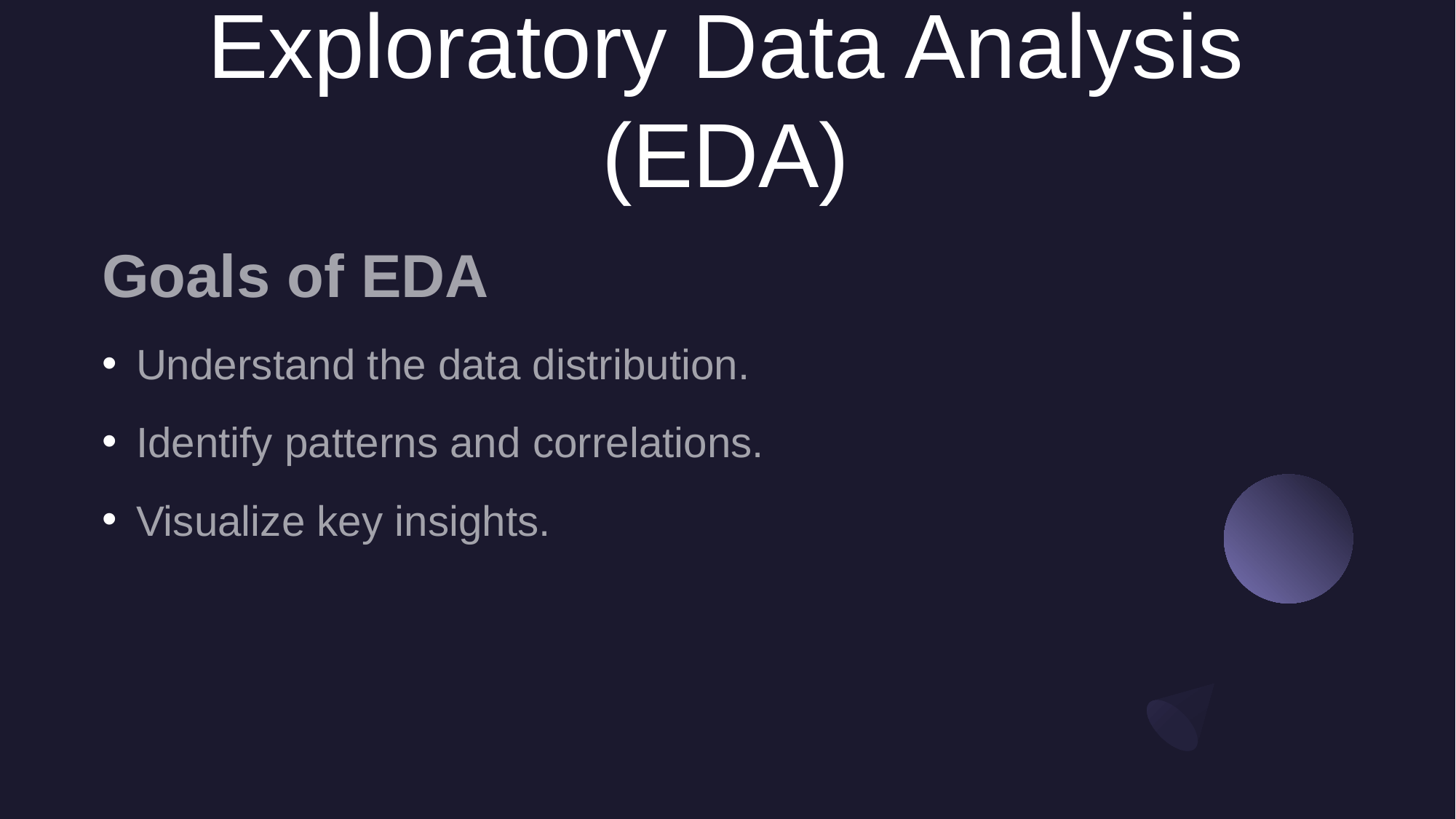

# Exploratory Data Analysis (EDA)
Goals of EDA
Understand the data distribution.
Identify patterns and correlations.
Visualize key insights.